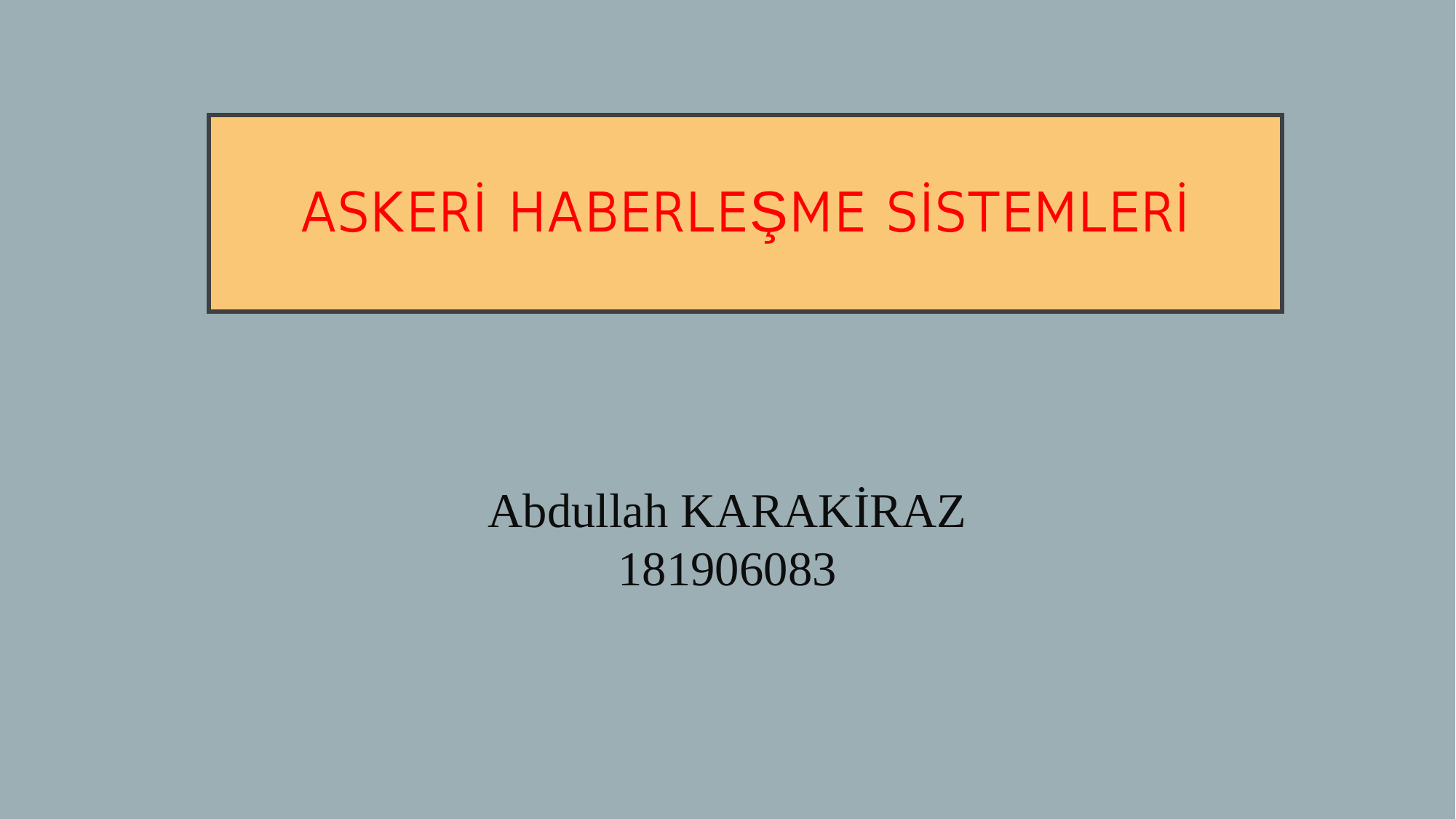

# ASKERİ HABERLEŞME SİSTEMLERİ
Abdullah KARAKİRAZ
181906083